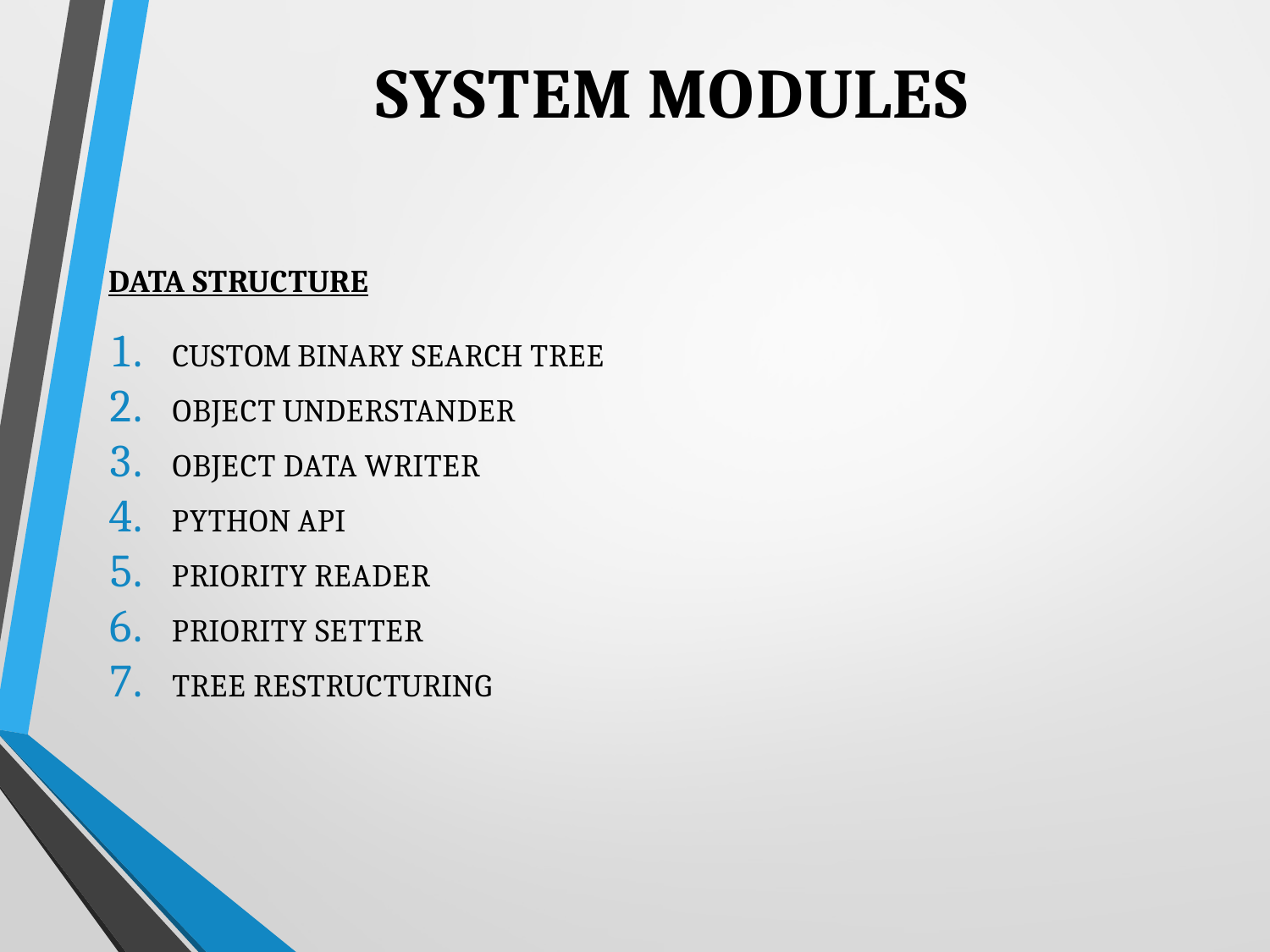

# SYSTEM MODULES

DATA STRUCTURE
CUSTOM BINARY SEARCH TREE
OBJECT UNDERSTANDER
OBJECT DATA WRITER
PYTHON API
PRIORITY READER
PRIORITY SETTER
TREE RESTRUCTURING